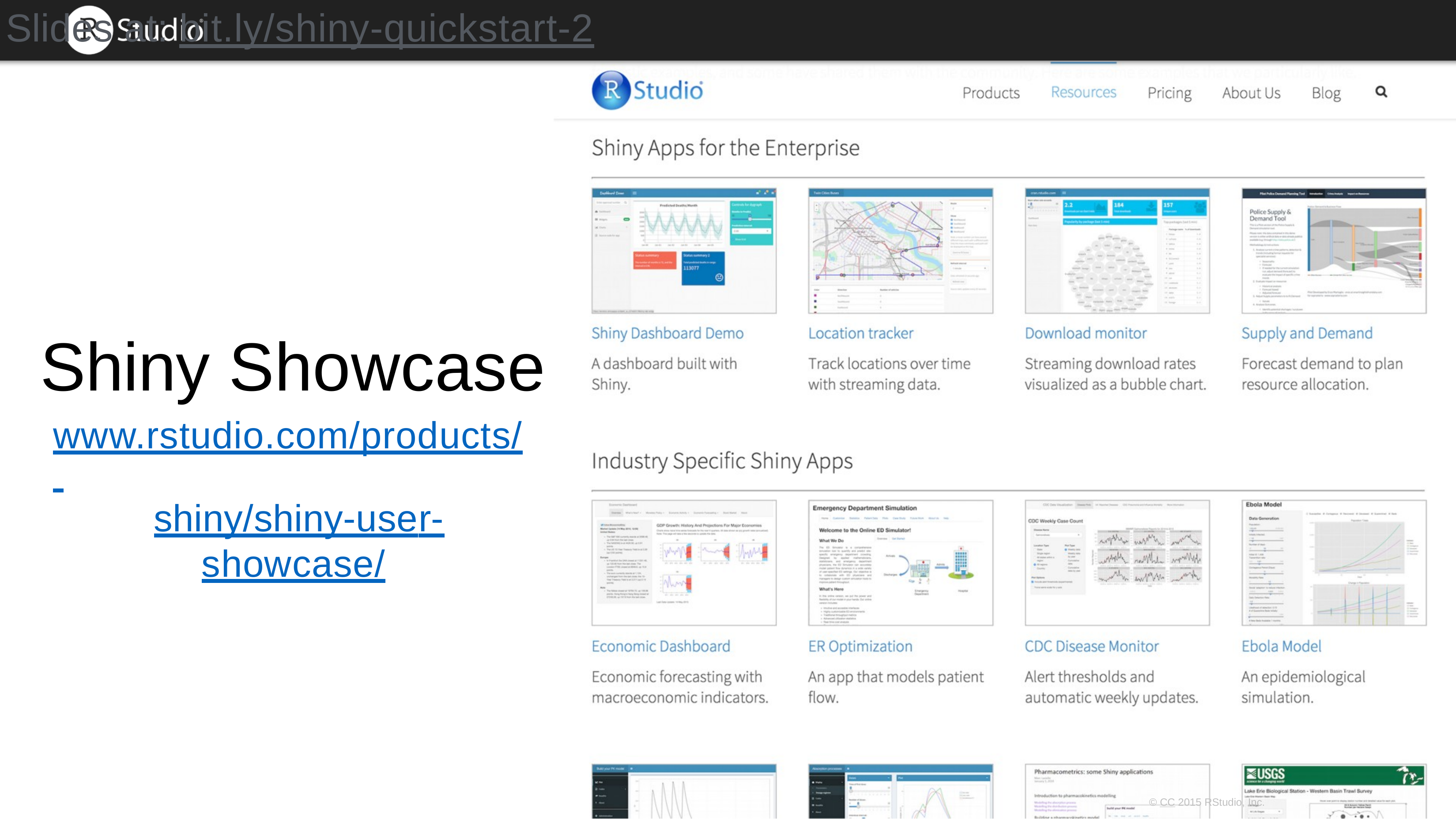

# Slides at: bit.ly/shiny-quickstart-2

Shiny Showcase
www.rstudio.com/products/  shiny/shiny-user-showcase/
© CC 2015 RStudio, Inc.